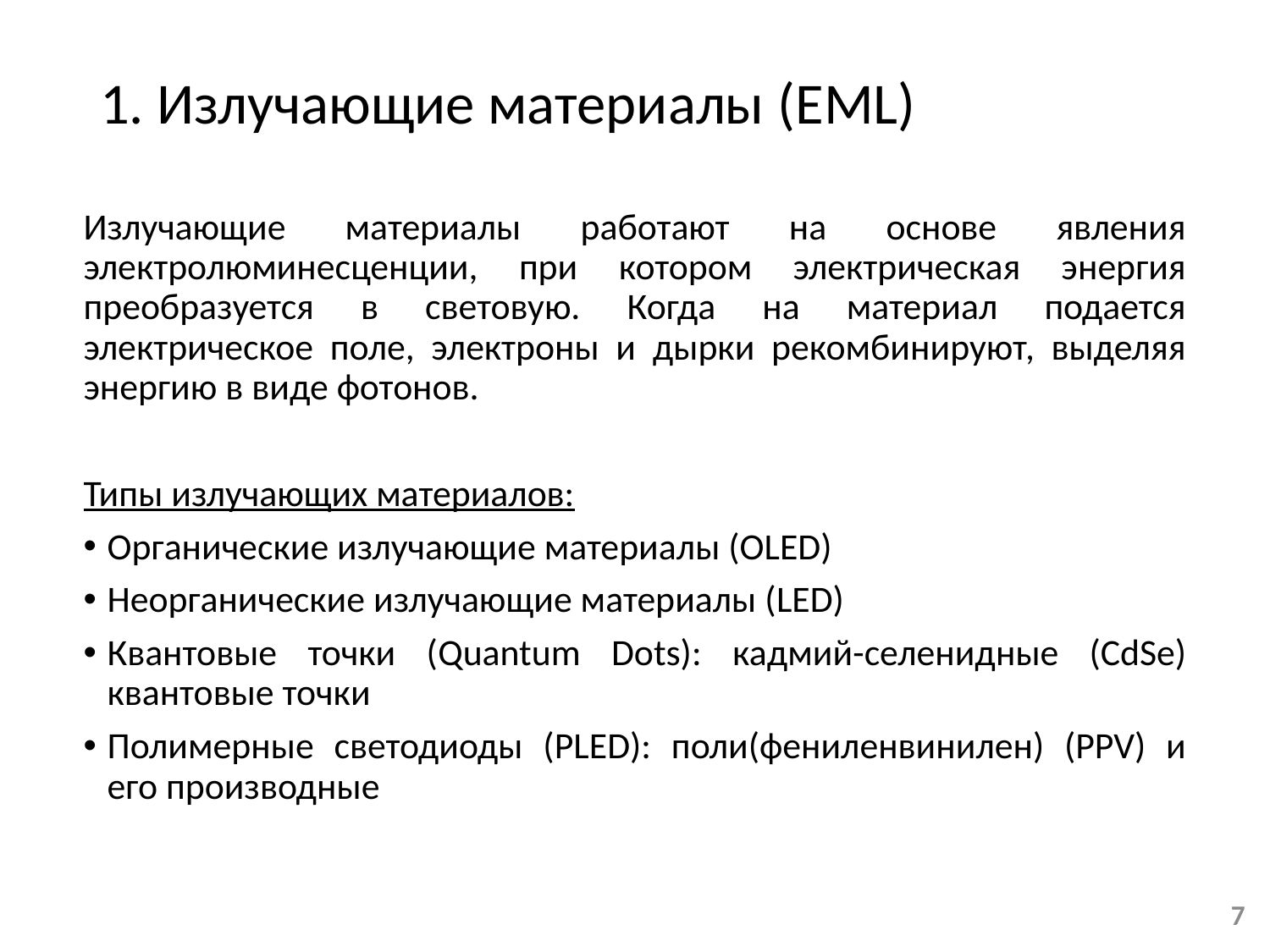

# 1. Излучающие материалы (EML)
Излучающие материалы работают на основе явления электролюминесценции, при котором электрическая энергия преобразуется в световую. Когда на материал подается электрическое поле, электроны и дырки рекомбинируют, выделяя энергию в виде фотонов.

Типы излучающих материалов:
Органические излучающие материалы (OLED)
Неорганические излучающие материалы (LED)
Квантовые точки (Quantum Dots): кадмий-селенидные (CdSe) квантовые точки
Полимерные светодиоды (PLED): поли(фениленвинилен) (PPV) и его производные

7